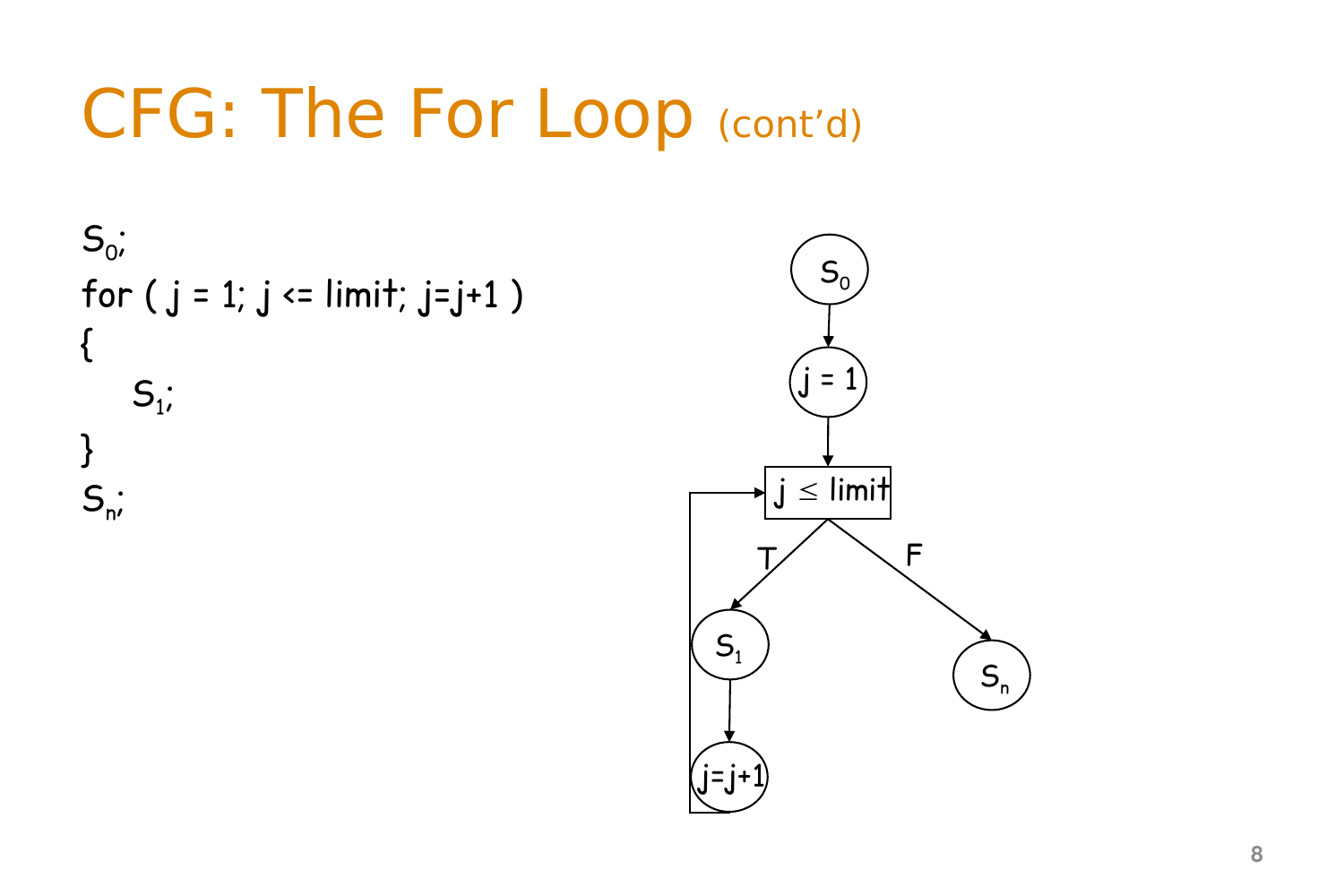

# CFG: The For Loop (cont’d)
S0;
for ( j = 1; j <= limit; j=j+1 )
{
	S1;
}
Sn;

S0

j = 1

j ≤ limit
F
T

S1

Sn

j=j+1
8